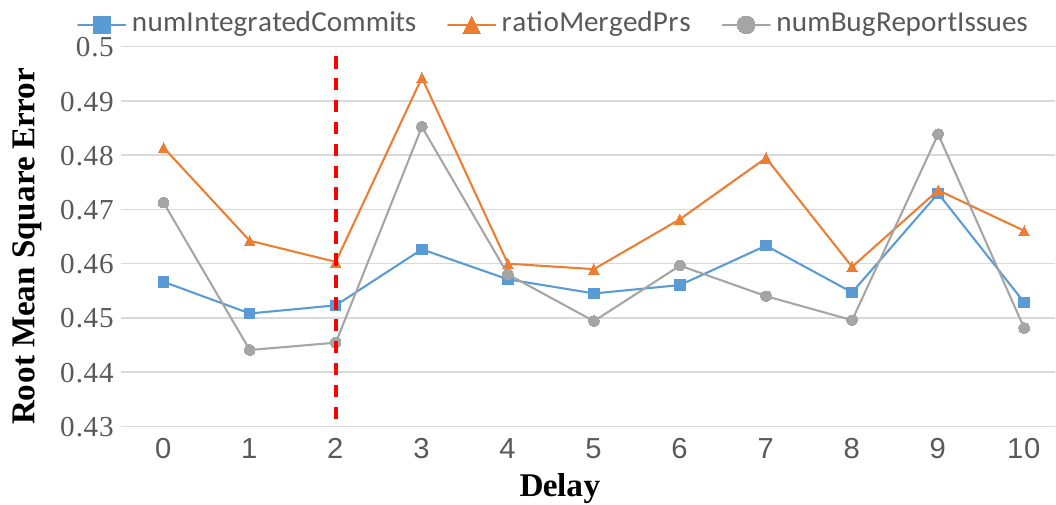

### Chart

| Category | numIntegratedCommits | ratioMergedPrs | numBugReportIssues |
|---|---|---|---|
| 0 | 0.45663990189207077 | 0.4813522618623496 | 0.4712112052997042 |
| 1 | 0.45081038142438556 | 0.4642197755374064 | 0.4440720662234903 |
| 2 | 0.45230189033432083 | 0.46032597145935616 | 0.44542114902640173 |
| 3 | 0.46263700673422137 | 0.49426713425029584 | 0.48521026370018183 |
| 4 | 0.4571028330693215 | 0.45998913030635846 | 0.45800436679140955 |
| 5 | 0.4545030252924616 | 0.45897712361293125 | 0.4493995994657761 |
| 6 | 0.4560438575400397 | 0.468187996428785 | 0.4596302862083829 |
| 7 | 0.46330659395264384 | 0.47947888378947406 | 0.454004405264971 |
| 8 | 0.45469770177558627 | 0.459412668523627 | 0.4495664578235347 |
| 9 | 0.4729376280229773 | 0.4735398610465649 | 0.48385948373468923 |
| 10 | 0.4528465523772926 | 0.46604720790924176 | 0.44811828795531206 |